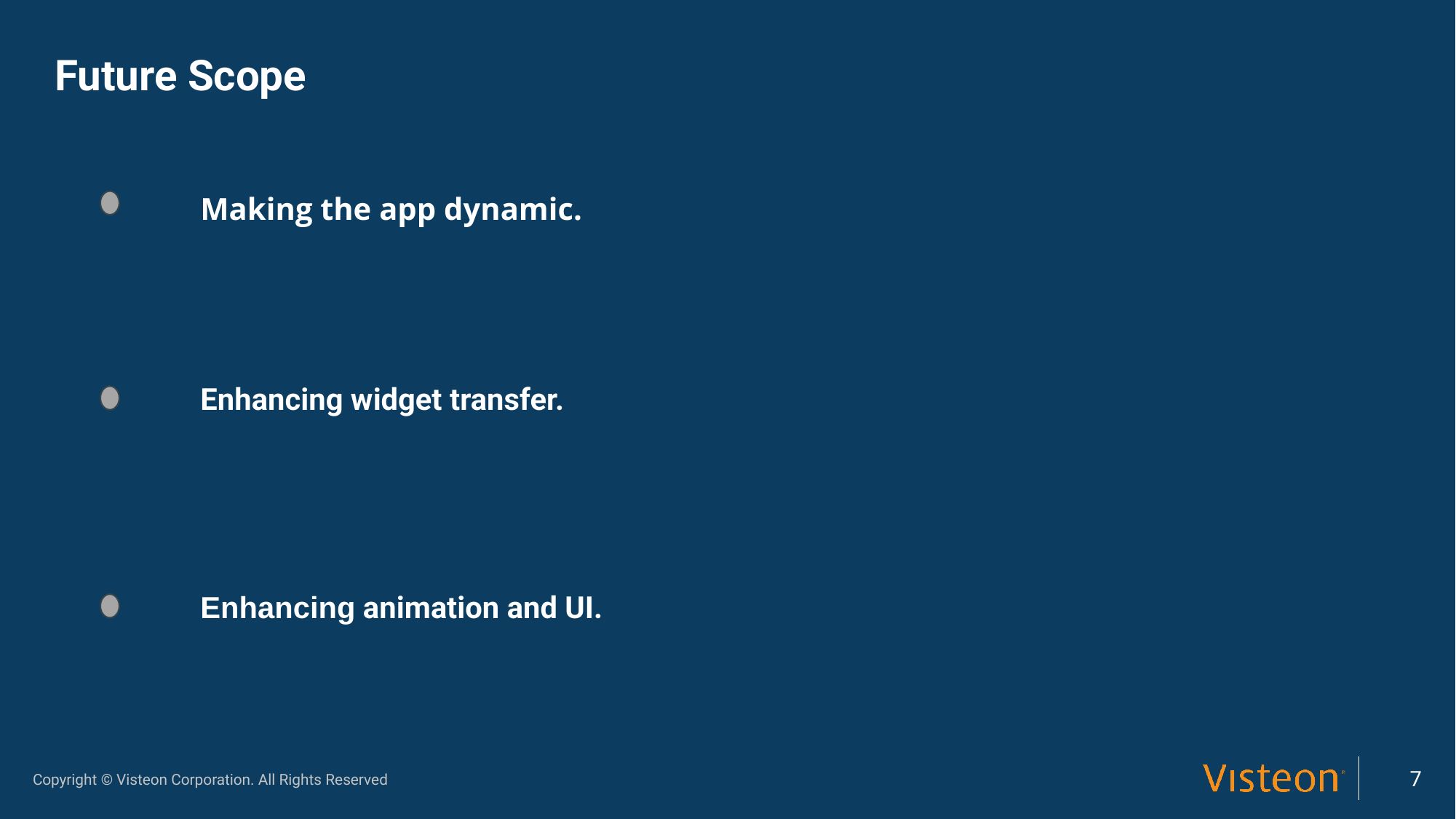

Future Scope
Making the app dynamic.

Enhancing widget transfer.

Enhancing animation and UI.

7
Copyright © Visteon Corporation. All Rights Reserved